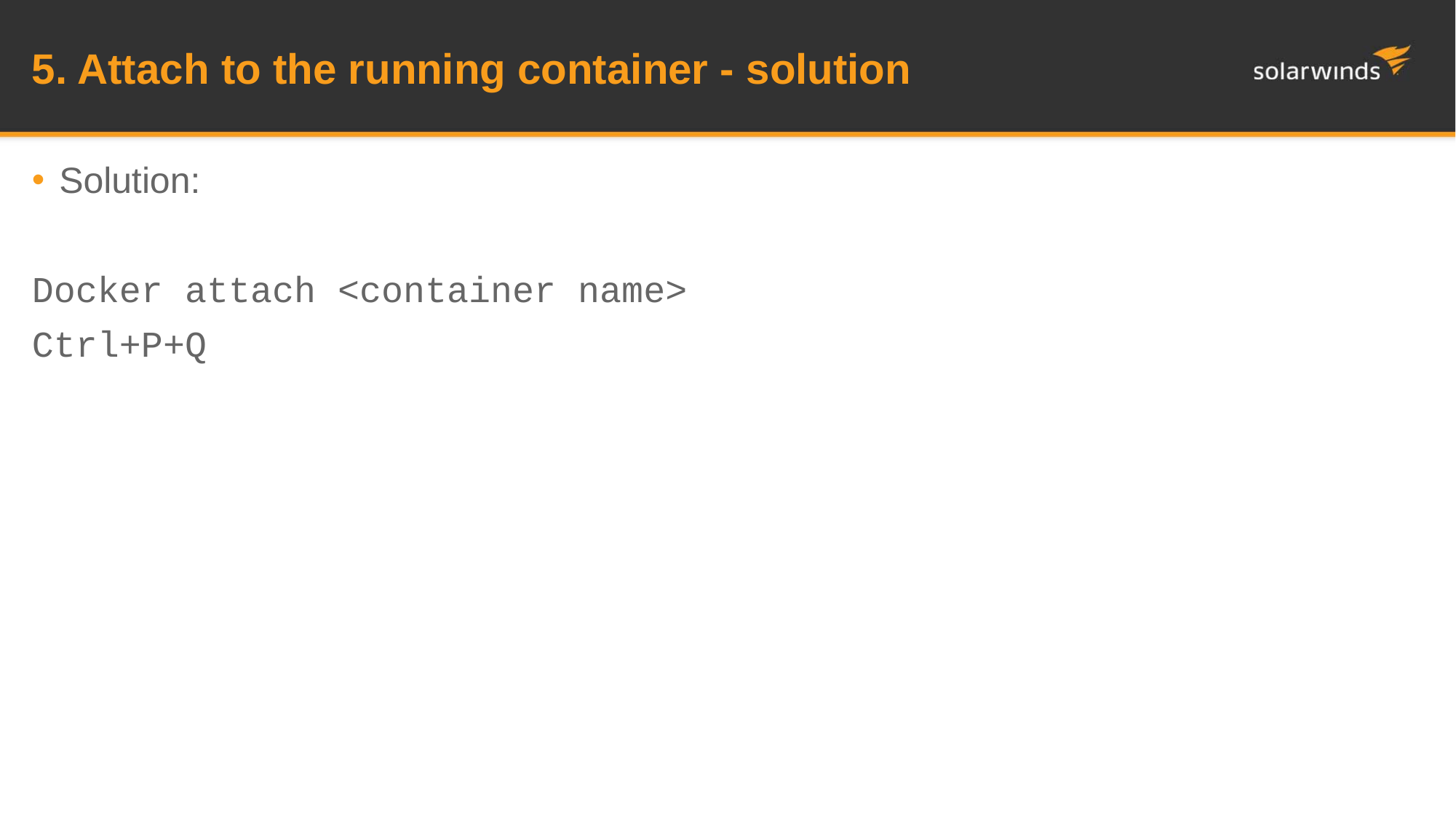

# 5. Attach to the running container - solution
Solution:

Docker attach <container name>
Ctrl+P+Q